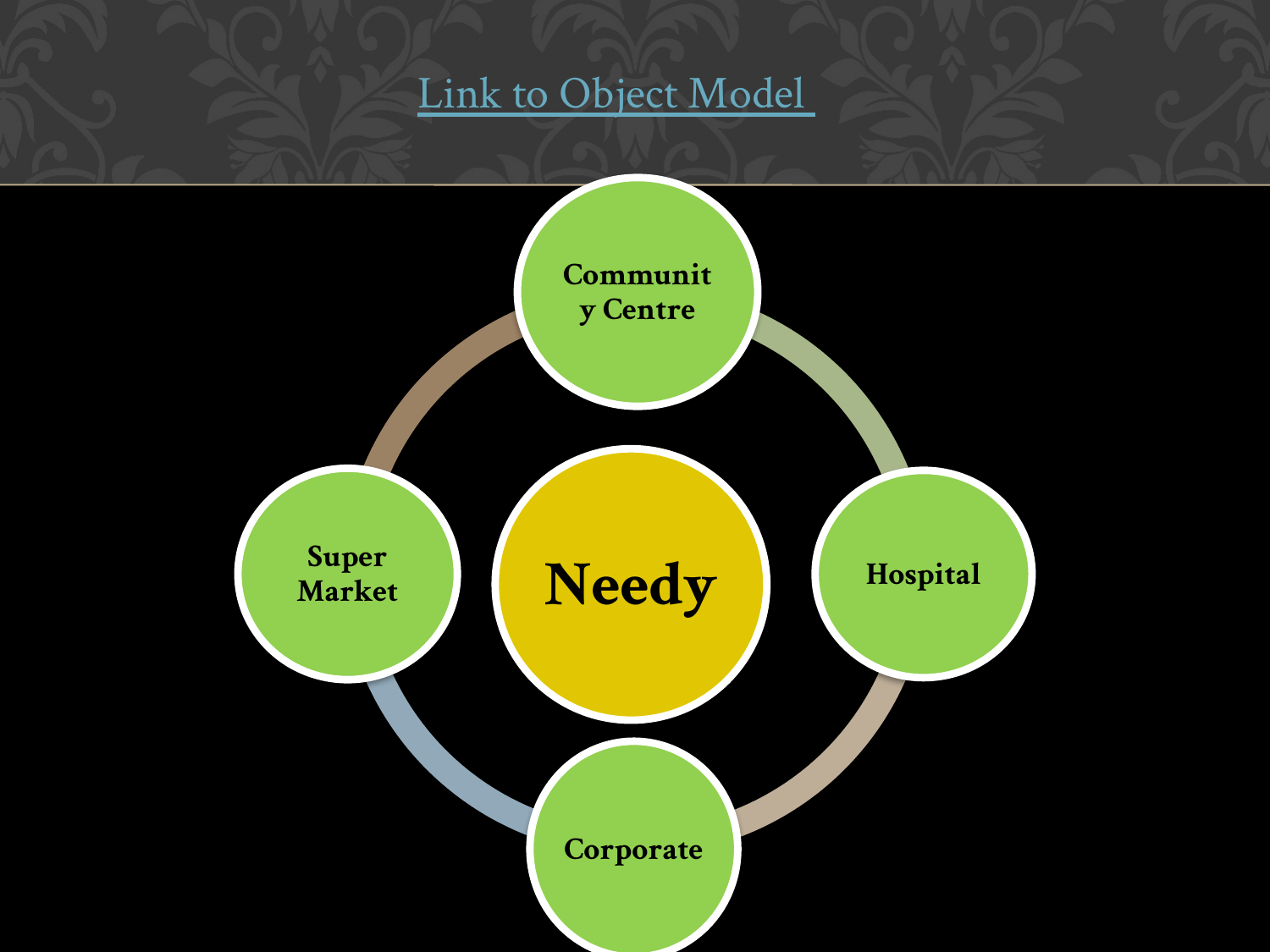

Link to Object Model

Needy
Community Centre
Hospital
Corporate
Super
Market